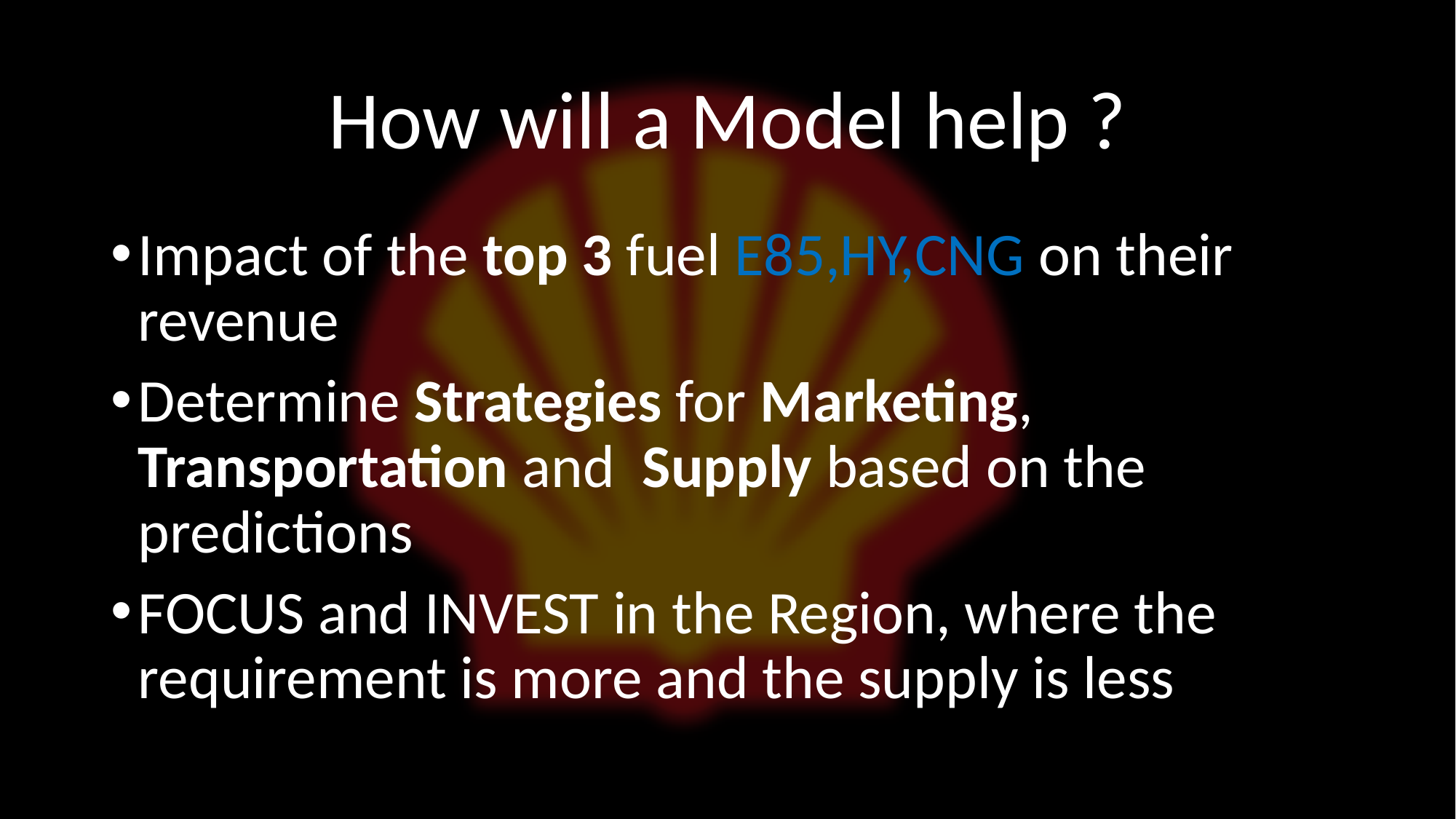

# How will a Model help ?
Impact of the top 3 fuel E85,HY,CNG on their revenue
Determine Strategies for Marketing, Transportation and  Supply based on the predictions
FOCUS and INVEST in the Region, where the requirement is more and the supply is less